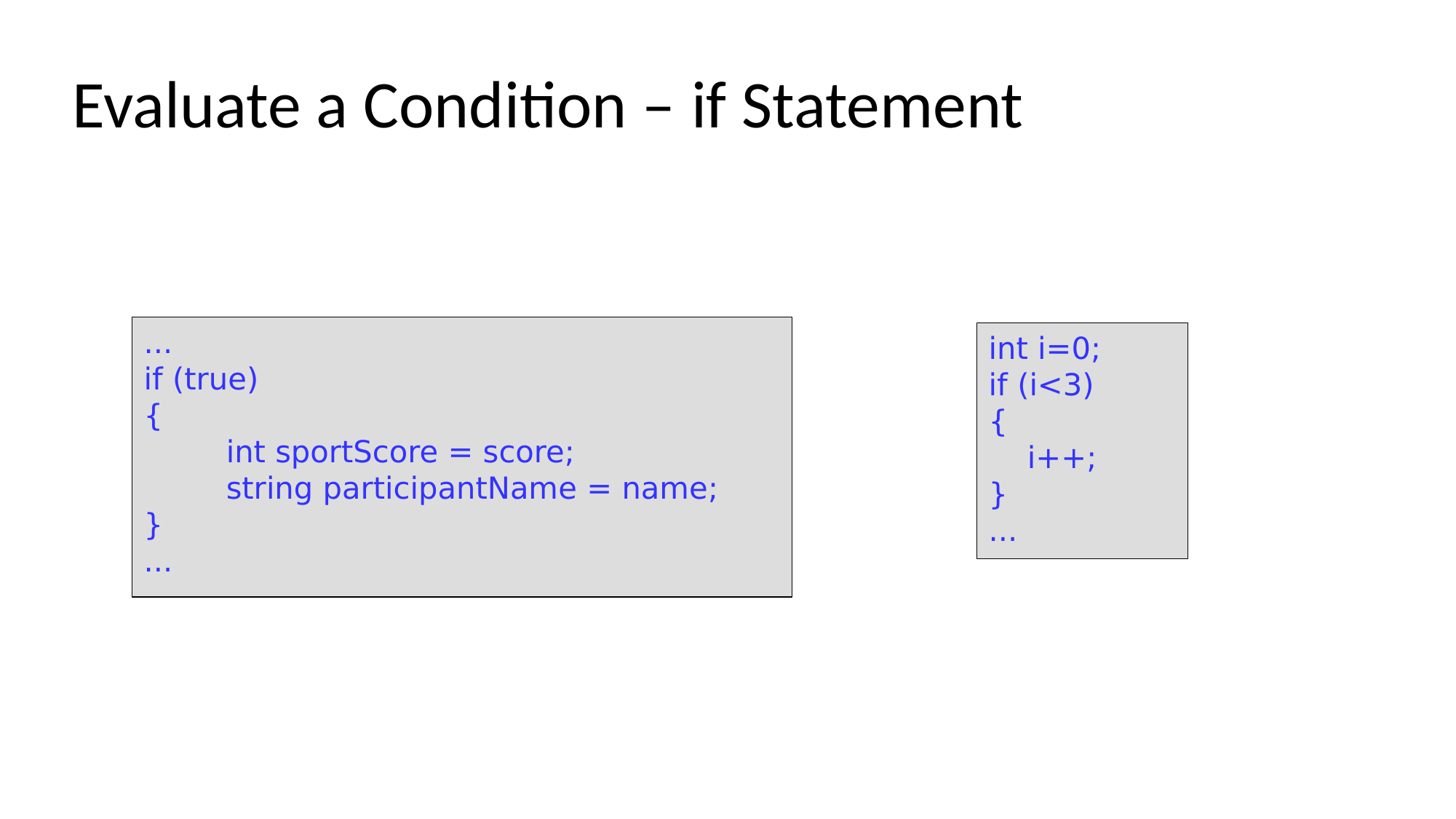

Evaluate a Condition – if Statement

...
if (true)
{
 int sportScore = score;
 string participantName = name;
}
...
int i=0;
if (i<3)
{
    i++;
}
...